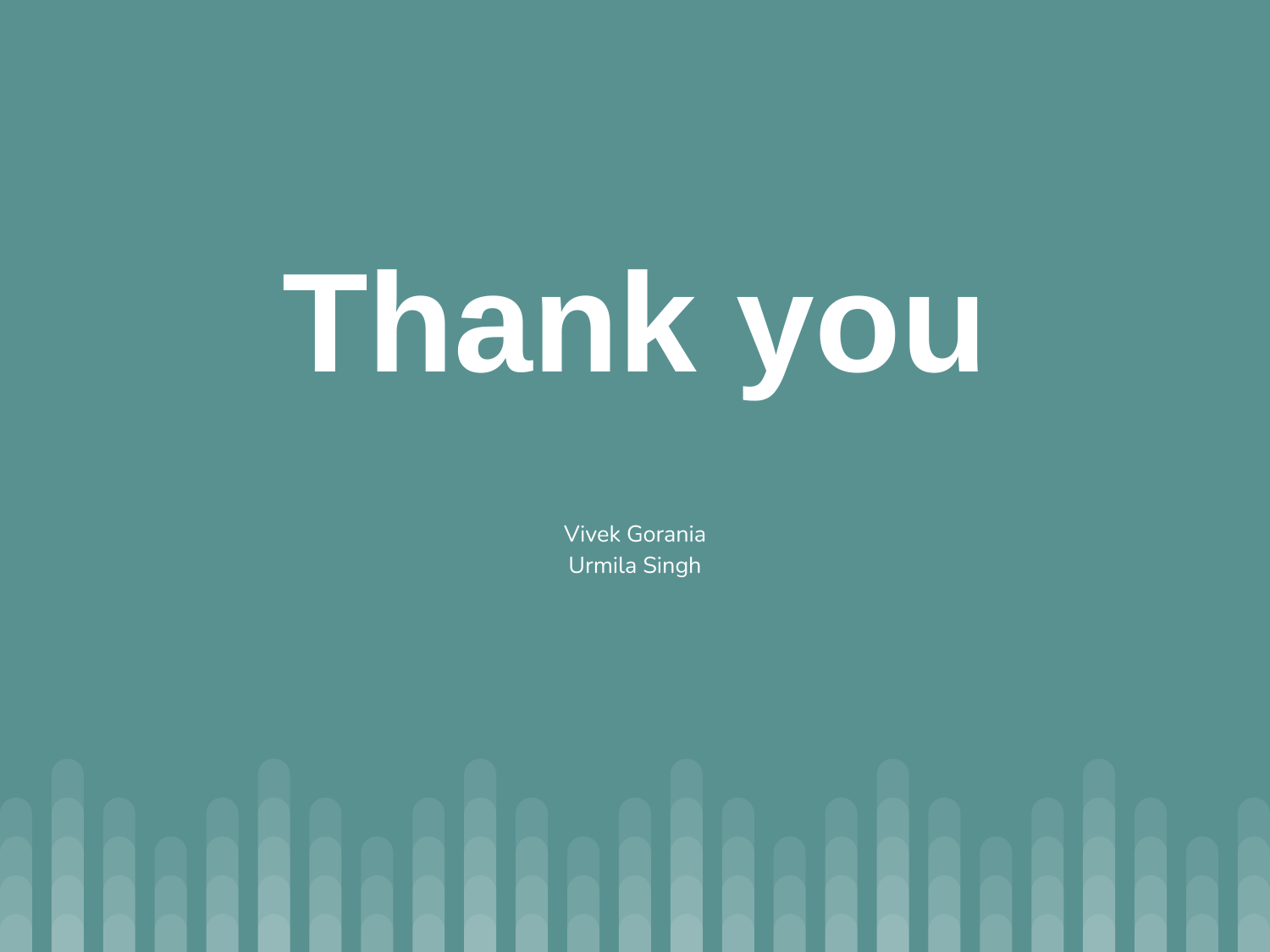

# Thank you
Vivek Gorania
Urmila Singh